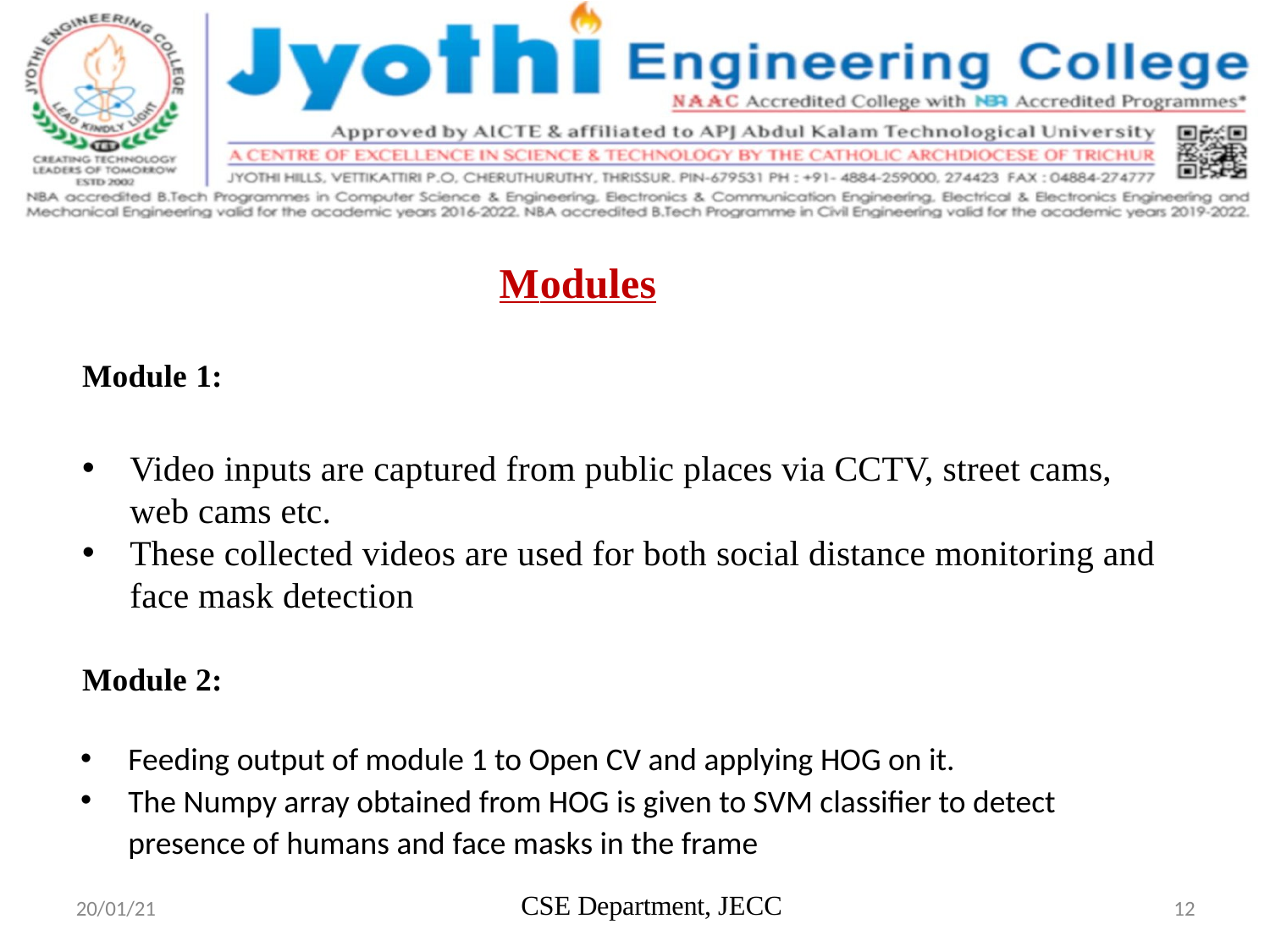

# Modules
Module 1:

Video inputs are captured from public places via CCTV, street cams, web cams etc.
These collected videos are used for both social distance monitoring and face mask detection

Module 2:

Feeding output of module 1 to Open CV and applying HOG on it.
The Numpy array obtained from HOG is given to SVM classifier to detect presence of humans and face masks in the frame

CSE Department, JECC
20/01/21
12